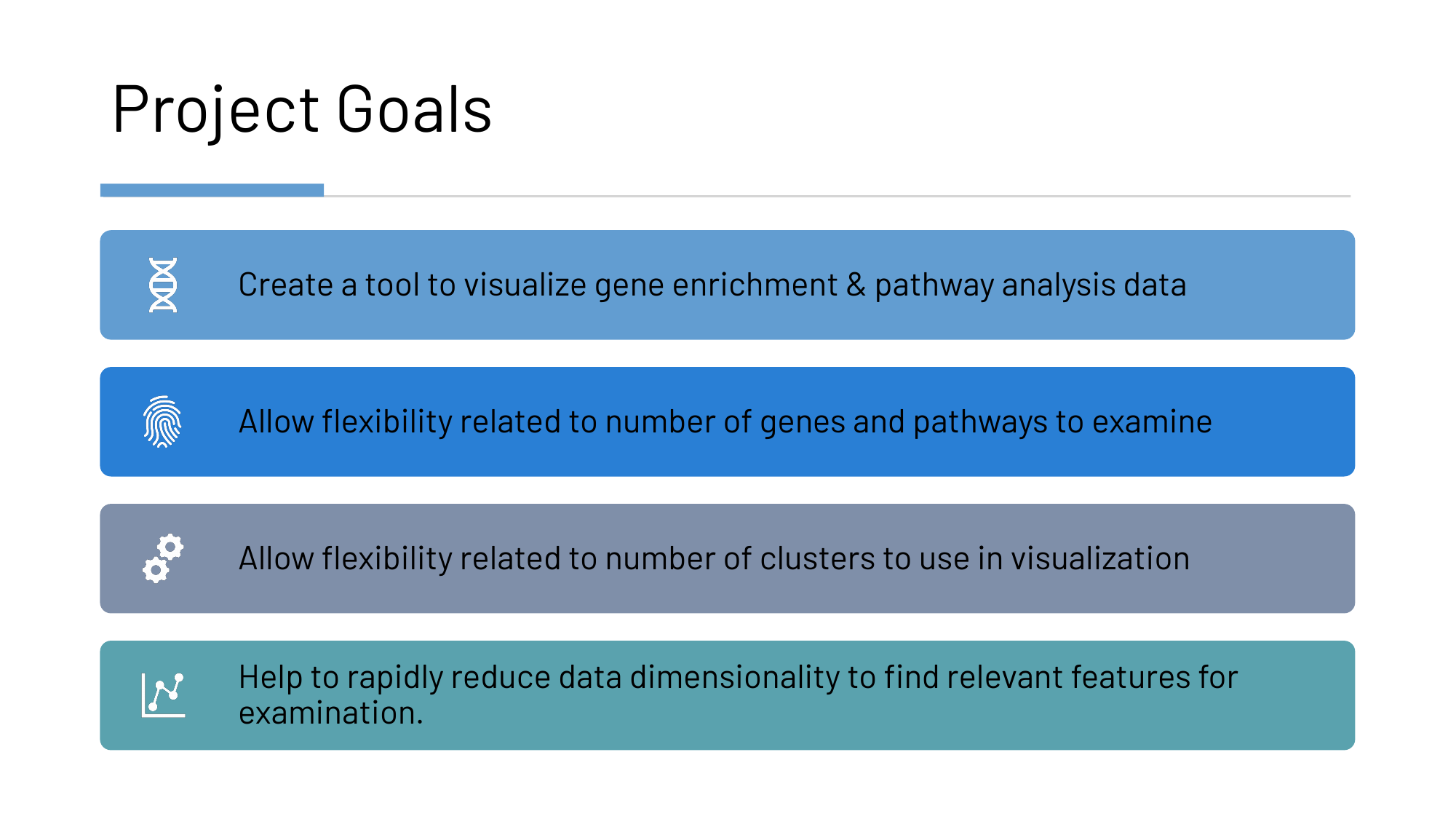

# Project Goals

Create a tool to visualize gene enrichment & pathway analysis data
Allow flexibility related to number of genes and pathways to examine
Allow flexibility related to number of clusters to use in visualization
Help to rapidly reduce data dimensionality to find relevant features for examination.